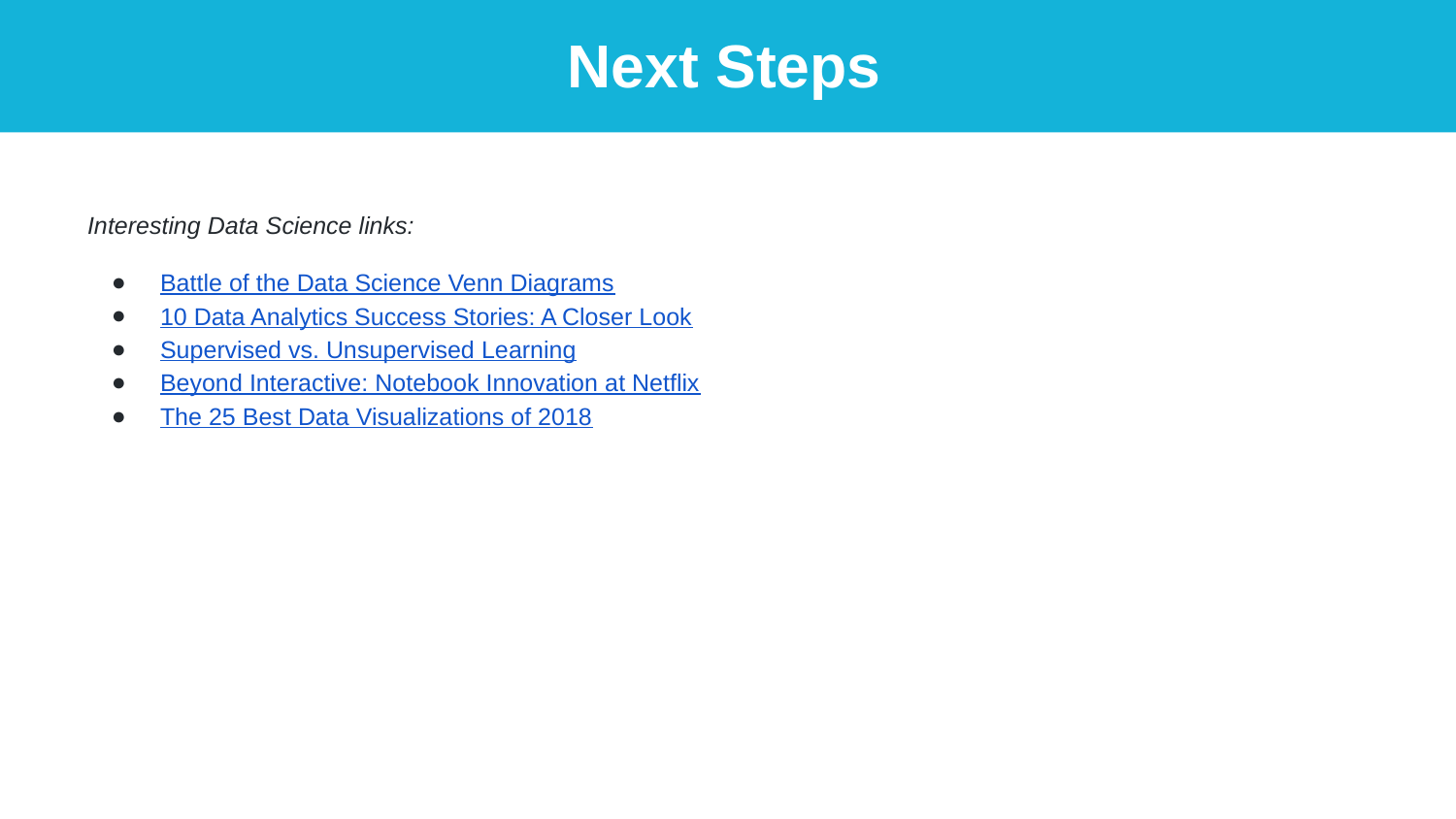

Next Steps

Interesting Data Science links:
Battle of the Data Science Venn Diagrams
10 Data Analytics Success Stories: A Closer Look
Supervised vs. Unsupervised Learning
Beyond Interactive: Notebook Innovation at Netflix
The 25 Best Data Visualizations of 2018